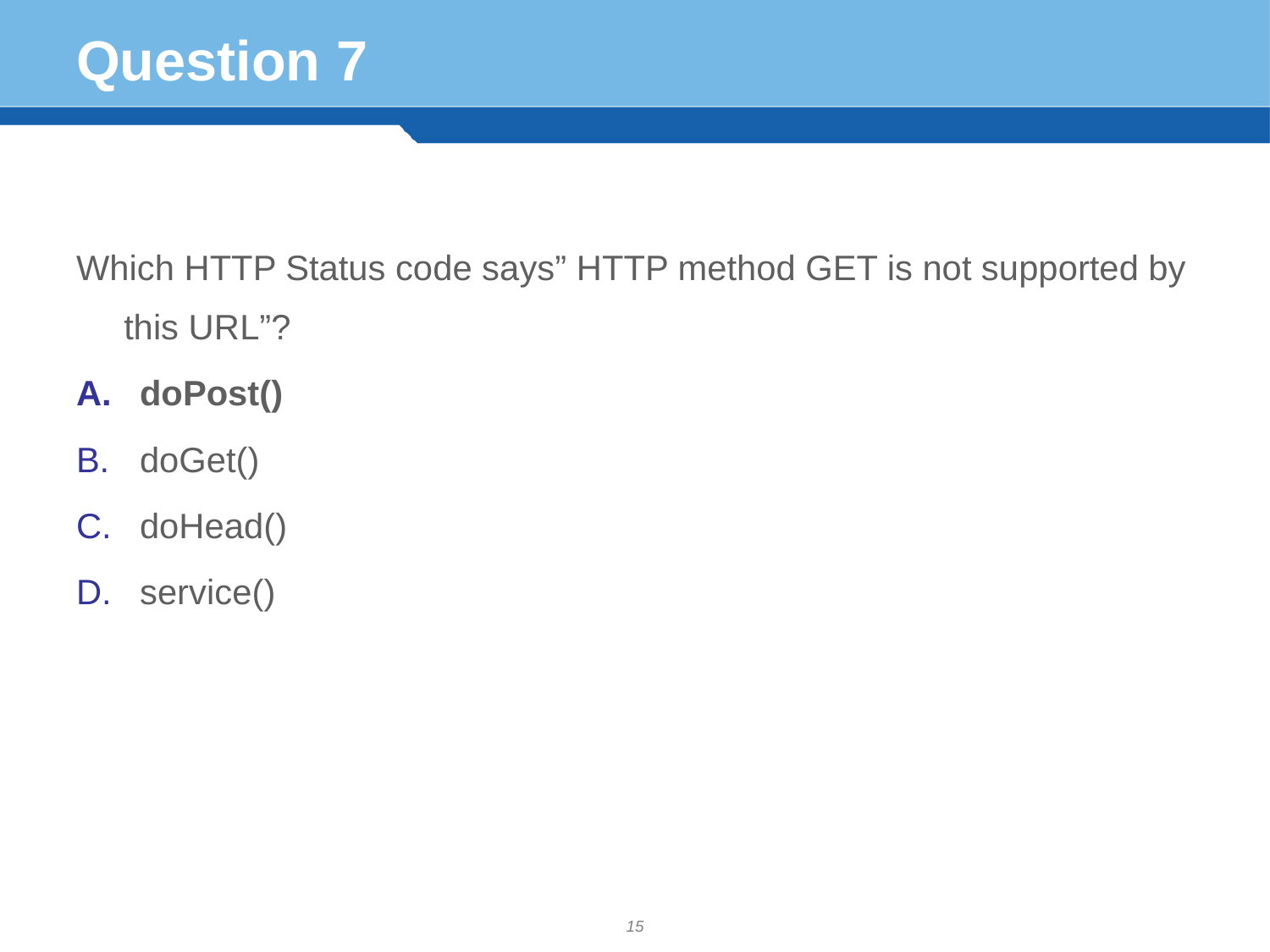

# Question 7
Which HTTP Status code says” HTTP method GET is not supported by this URL”?
doPost()
doGet()
doHead()
service()
15